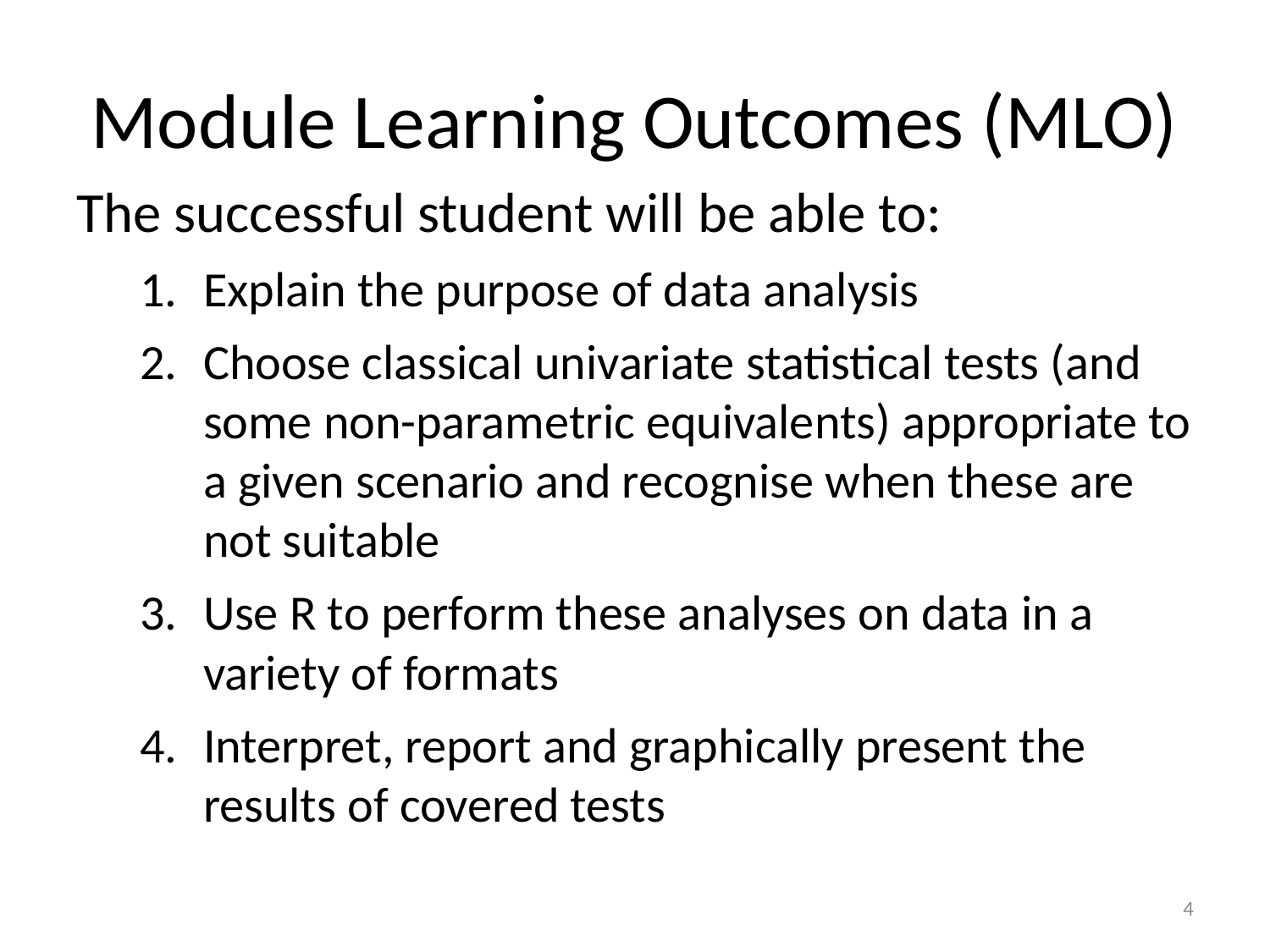

# Module Learning Outcomes (MLO)
The successful student will be able to:
Explain the purpose of data analysis
Choose classical univariate statistical tests (and some non-parametric equivalents) appropriate to a given scenario and recognise when these are not suitable
Use R to perform these analyses on data in a variety of formats
Interpret, report and graphically present the results of covered tests
4